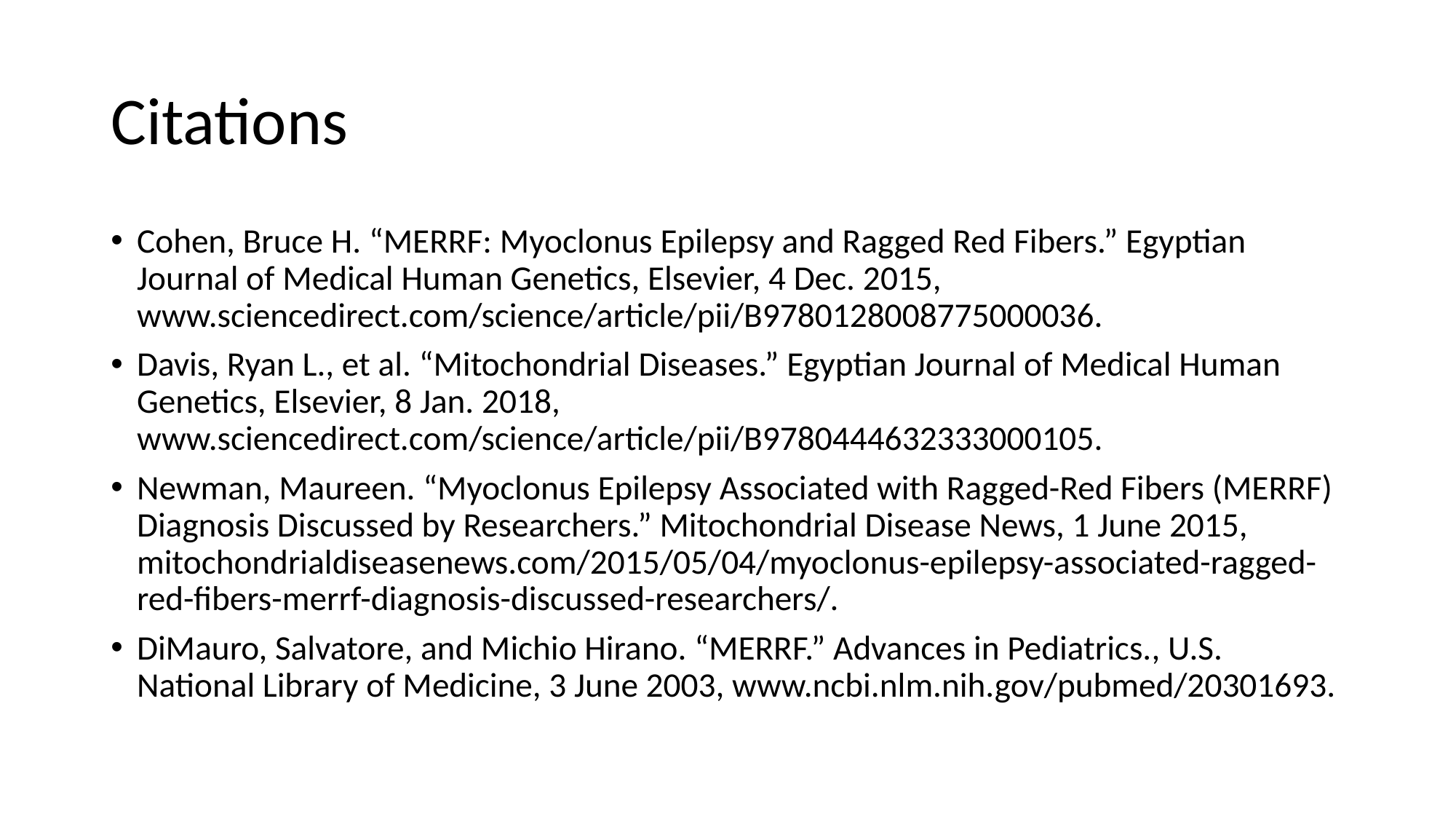

# Citations
Cohen, Bruce H. “MERRF: Myoclonus Epilepsy and Ragged Red Fibers.” Egyptian Journal of Medical Human Genetics, Elsevier, 4 Dec. 2015, www.sciencedirect.com/science/article/pii/B9780128008775000036.
Davis, Ryan L., et al. “Mitochondrial Diseases.” Egyptian Journal of Medical Human Genetics, Elsevier, 8 Jan. 2018, www.sciencedirect.com/science/article/pii/B9780444632333000105.
Newman, Maureen. “Myoclonus Epilepsy Associated with Ragged-Red Fibers (MERRF) Diagnosis Discussed by Researchers.” Mitochondrial Disease News, 1 June 2015, mitochondrialdiseasenews.com/2015/05/04/myoclonus-epilepsy-associated-ragged-red-fibers-merrf-diagnosis-discussed-researchers/.
DiMauro, Salvatore, and Michio Hirano. “MERRF.” Advances in Pediatrics., U.S. National Library of Medicine, 3 June 2003, www.ncbi.nlm.nih.gov/pubmed/20301693.